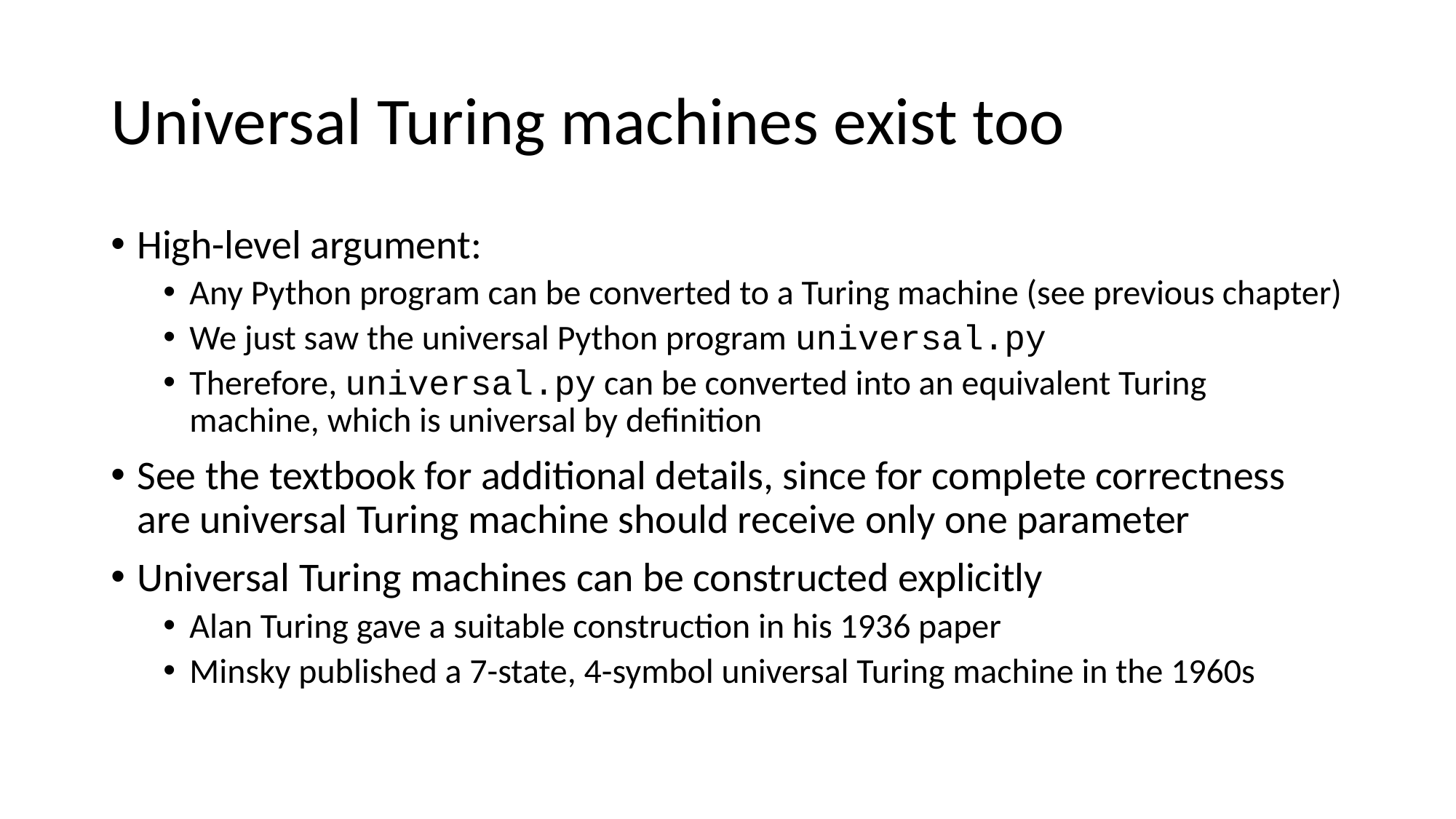

# Universal Turing machines exist too
High-level argument:
Any Python program can be converted to a Turing machine (see previous chapter)
We just saw the universal Python program universal.py
Therefore, universal.py can be converted into an equivalent Turing machine, which is universal by definition
See the textbook for additional details, since for complete correctness are universal Turing machine should receive only one parameter
Universal Turing machines can be constructed explicitly
Alan Turing gave a suitable construction in his 1936 paper
Minsky published a 7-state, 4-symbol universal Turing machine in the 1960s